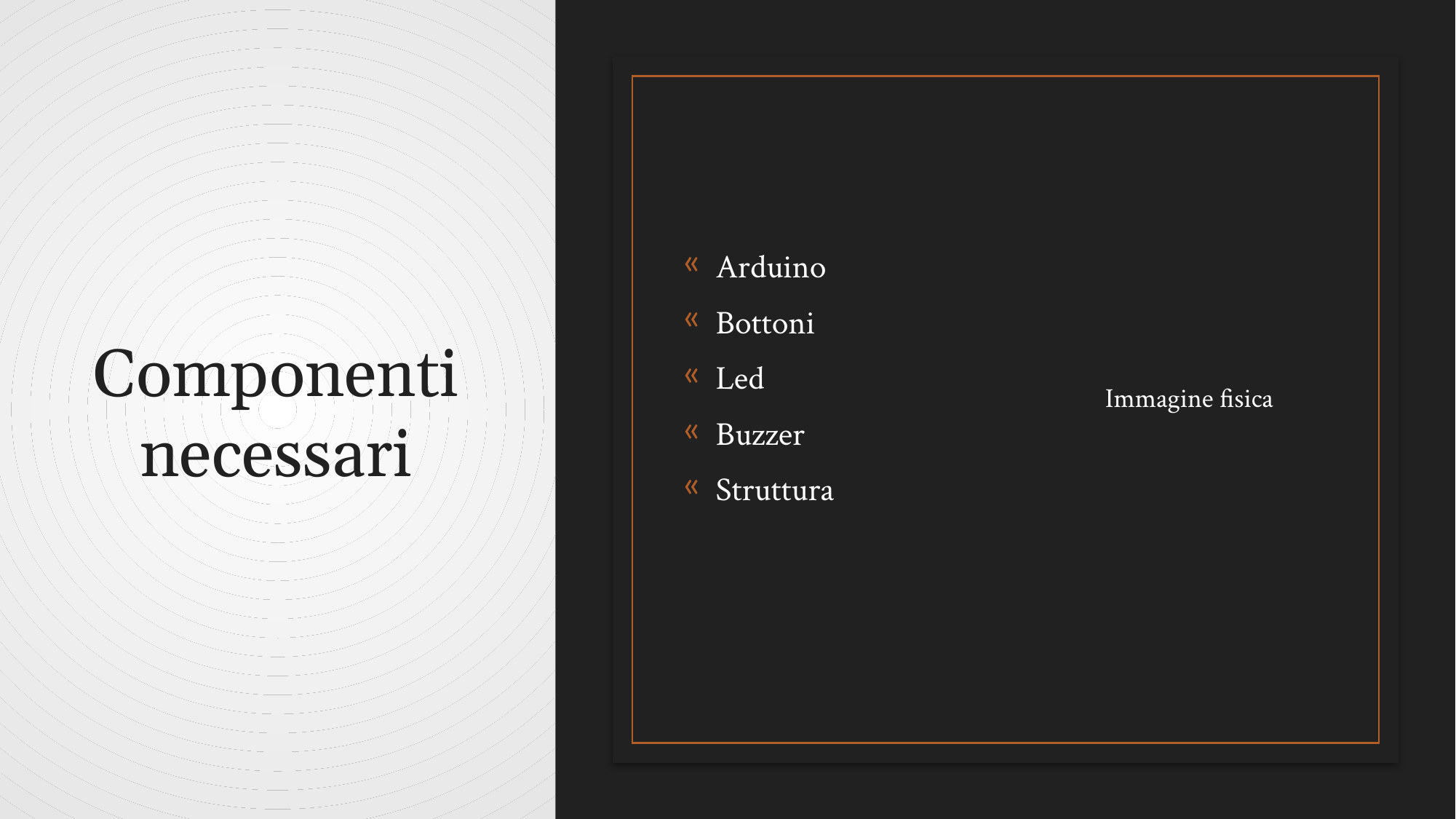

# Componenti necessari

Arduino
Bottoni
Led
Buzzer
Struttura

Immagine fisica